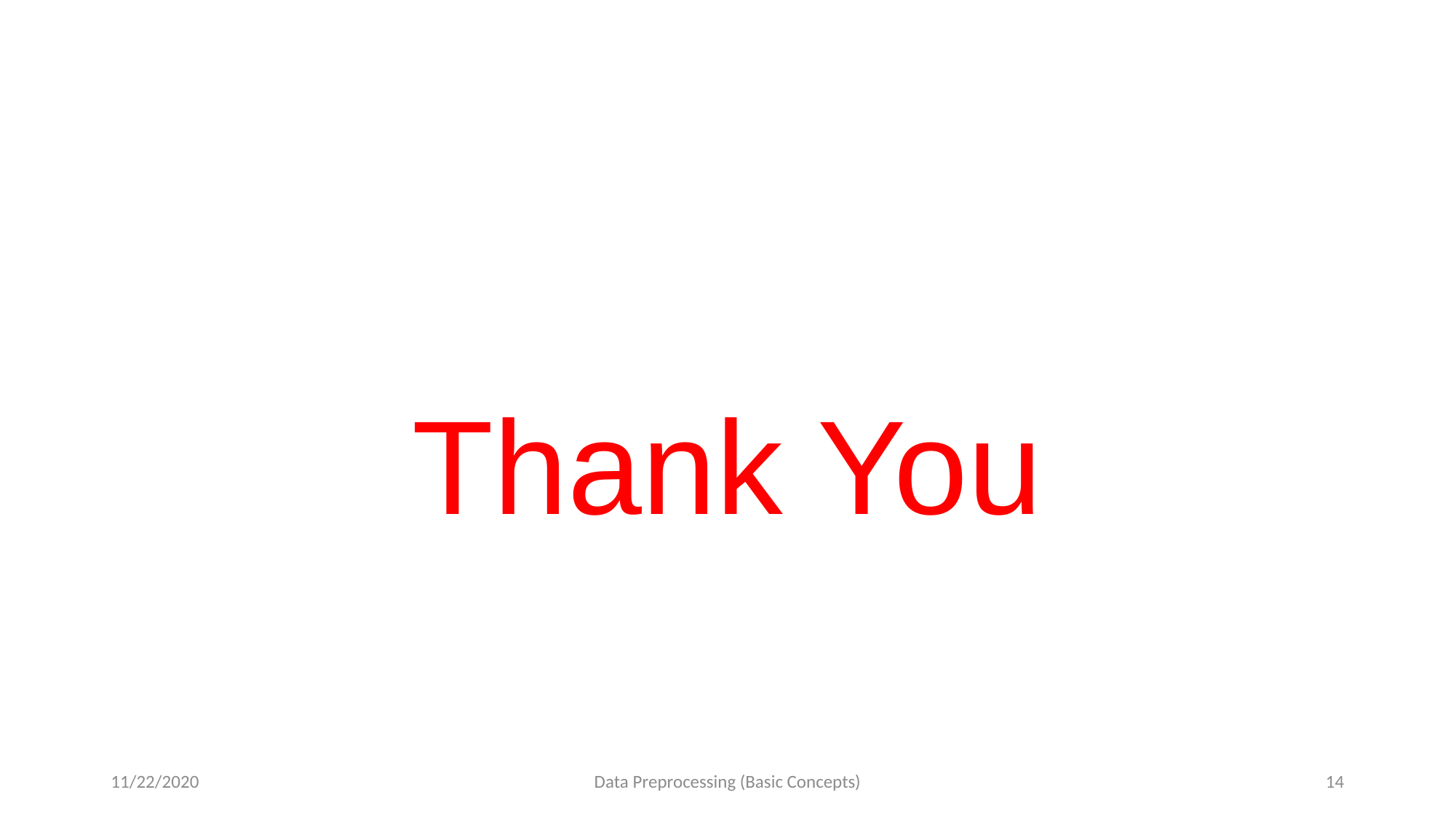

Thank You
11/22/2020
Data Preprocessing (Basic Concepts)
14